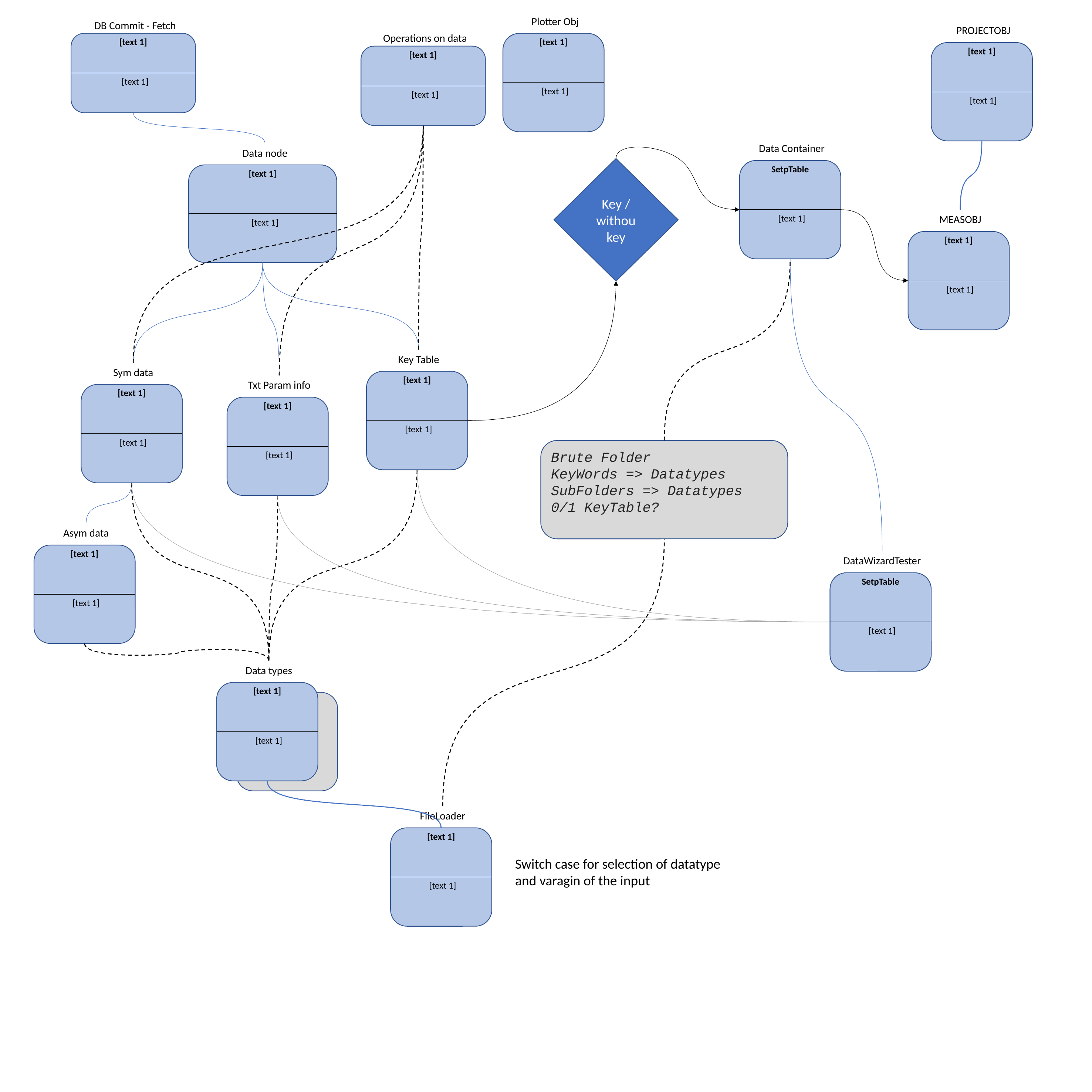

Plotter Obj
[text 1]

[text 1]
DB Commit - Fetch
[text 1]

[text 1]
PROJECTOBJ
[text 1]

[text 1]
Operations on data
[text 1]

[text 1]
Data Container
SetpTable

[text 1]
Data node
[text 1]

[text 1]
Key / withou key
MEASOBJ
[text 1]

[text 1]
Key Table
[text 1]

[text 1]
Sym data
[text 1]

[text 1]
Txt Param info
[text 1]

[text 1]
Brute Folder
KeyWords => Datatypes
SubFolders => Datatypes
0/1 KeyTable?

Asym data
[text 1]

[text 1]
DataWizardTester
SetpTable

[text 1]
Data types
[text 1]

[text 1]

FileLoader
[text 1]

[text 1]
Switch case for selection of datatype and varagin of the input